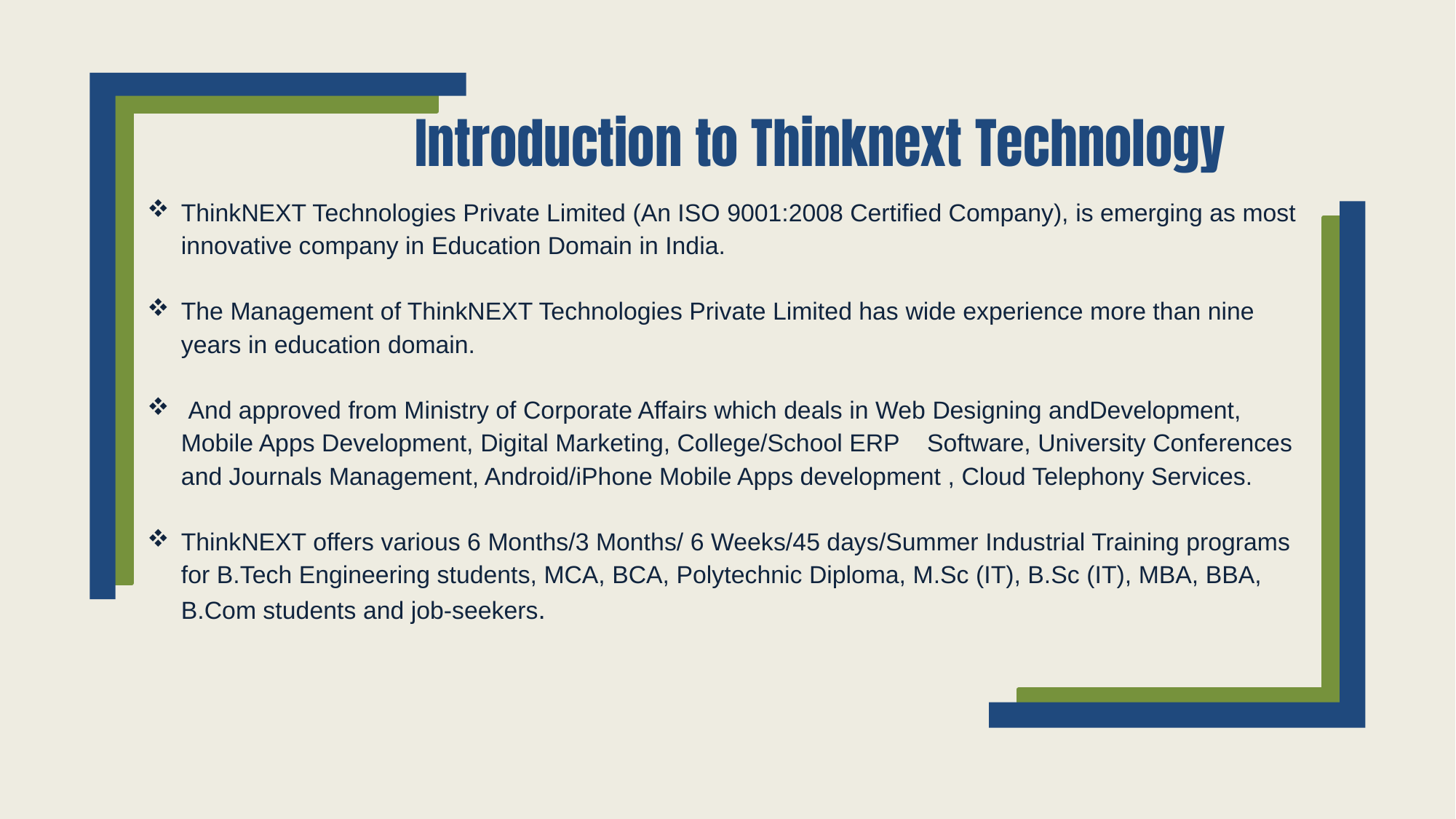

# Introduction to Thinknext Technology

ThinkNEXT Technologies Private Limited (An ISO 9001:2008 Certified Company), is emerging as most innovative company in Education Domain in India.

The Management of ThinkNEXT Technologies Private Limited has wide experience more than nine years in education domain.

 And approved from Ministry of Corporate Affairs which deals in Web Designing andDevelopment, Mobile Apps Development, Digital Marketing, College/School ERP    Software, University Conferences and Journals Management, Android/iPhone Mobile Apps development , Cloud Telephony Services.

ThinkNEXT offers various 6 Months/3 Months/ 6 Weeks/45 days/Summer Industrial Training programs for B.Tech Engineering students, MCA, BCA, Polytechnic Diploma, M.Sc (IT), B.Sc (IT), MBA, BBA, B.Com students and job-seekers.